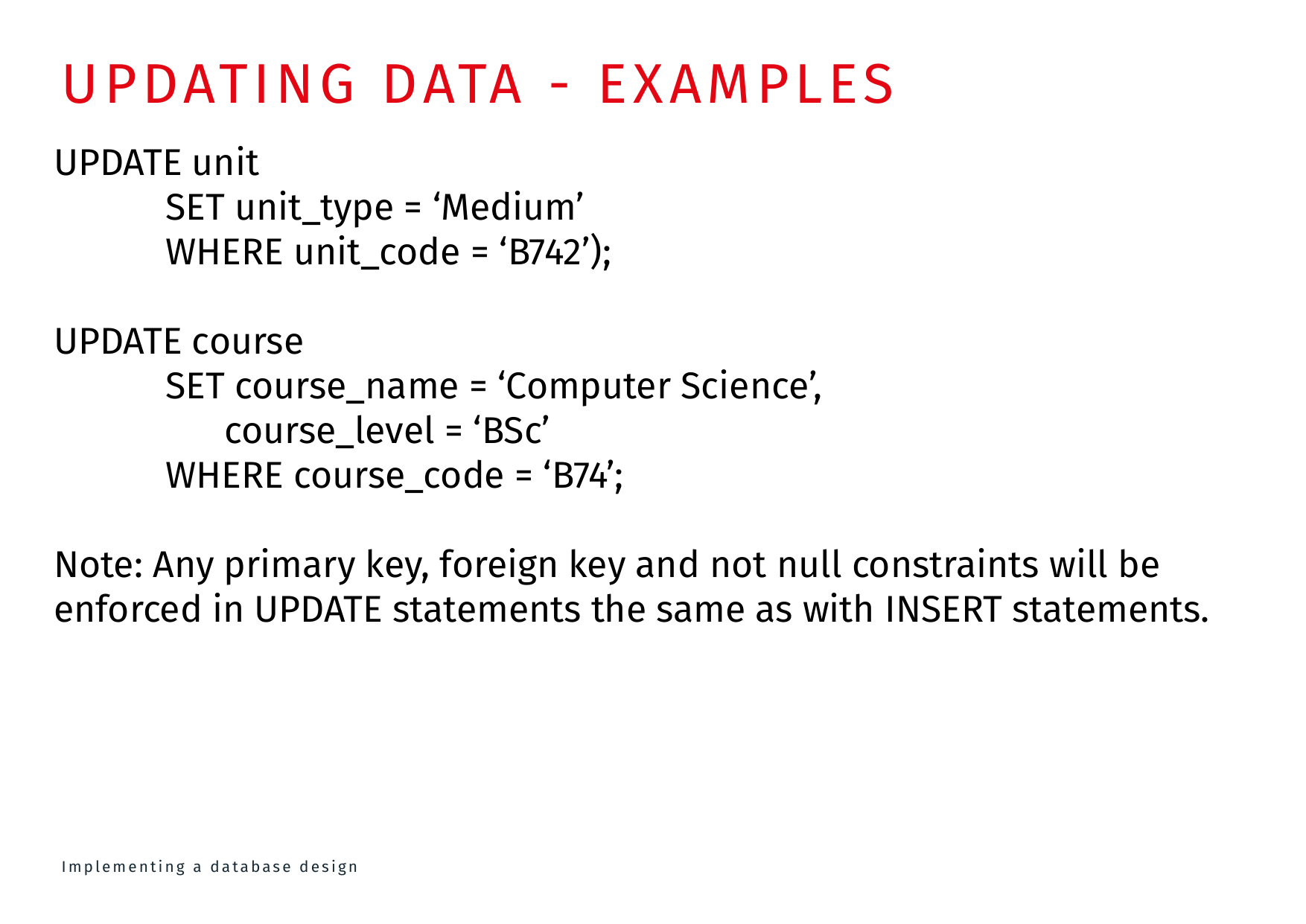

# updating DATA - examples
UPDATE unit
	SET unit_type = ‘Medium’
	WHERE unit_code = ‘B742’);

UPDATE course
	SET course_name = ‘Computer Science’,
	      course_level = ‘BSc’
	WHERE course_code = ‘B74’;

Note: Any primary key, foreign key and not null constraints will be enforced in UPDATE statements the same as with INSERT statements.
Implementing a database design